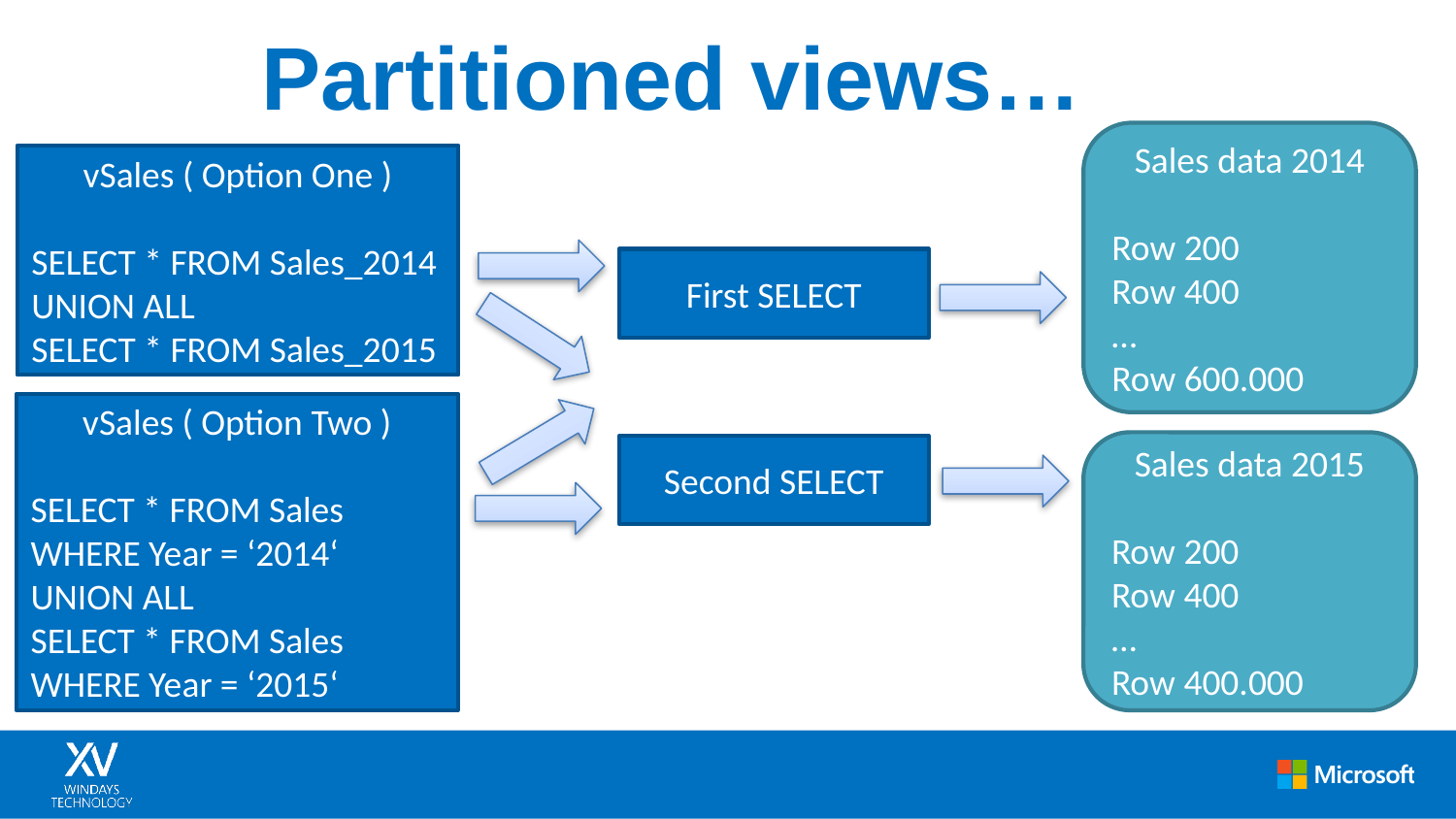

# Partitioned views…
Sales data 2014

Row 200
Row 400
…
Row 600.000
vSales ( Option One )

SELECT * FROM Sales_2014
UNION ALL
SELECT * FROM Sales_2015

First SELECT

vSales ( Option Two )

SELECT * FROM Sales WHERE Year = ‘2014‘
UNION ALL
SELECT * FROM Sales
WHERE Year = ‘2015‘

Sales data 2015

Row 200
Row 400
…
Row 400.000
Second SELECT